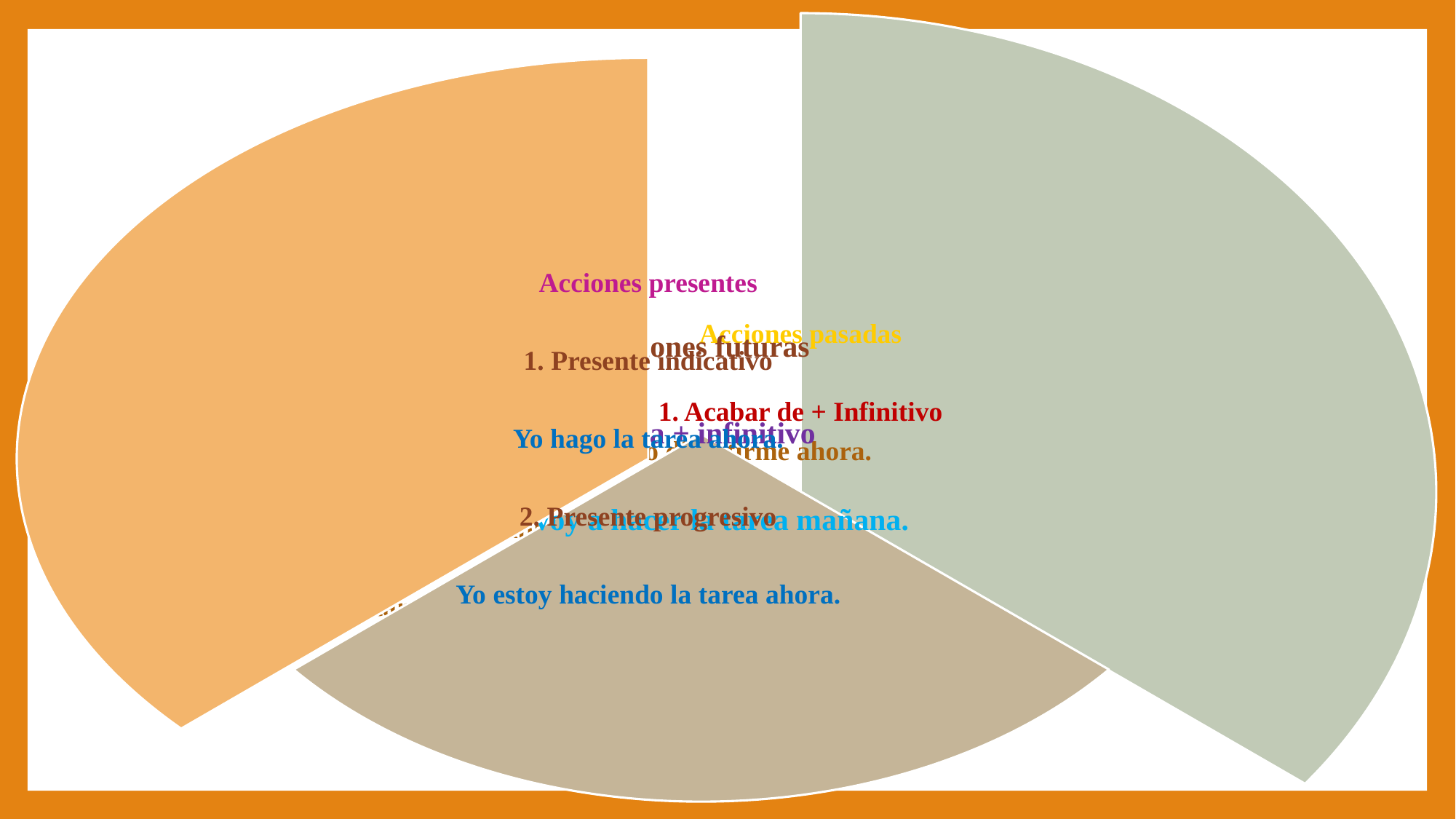

Acciones pasadas

1. Acabar de + Infinitivo
Yo acabo de hacer la tarea; por eso, puedo divertirme ahora.
         2. Imperfecto
Cuando yo tenía 16 años, jugaba al tenis todos los sábados.
         3. Pretérito
Yo acabé ayer mi tarea; por eso, puedo divertirme hoy.

Acciones futuras

1. Ir a + infinitivo

Yo voy a hacer la tarea mañana.
Acciones presentes

1. Presente indicativo

Yo hago la tarea ahora.

2. Presente progresivo

Yo estoy haciendo la tarea ahora.